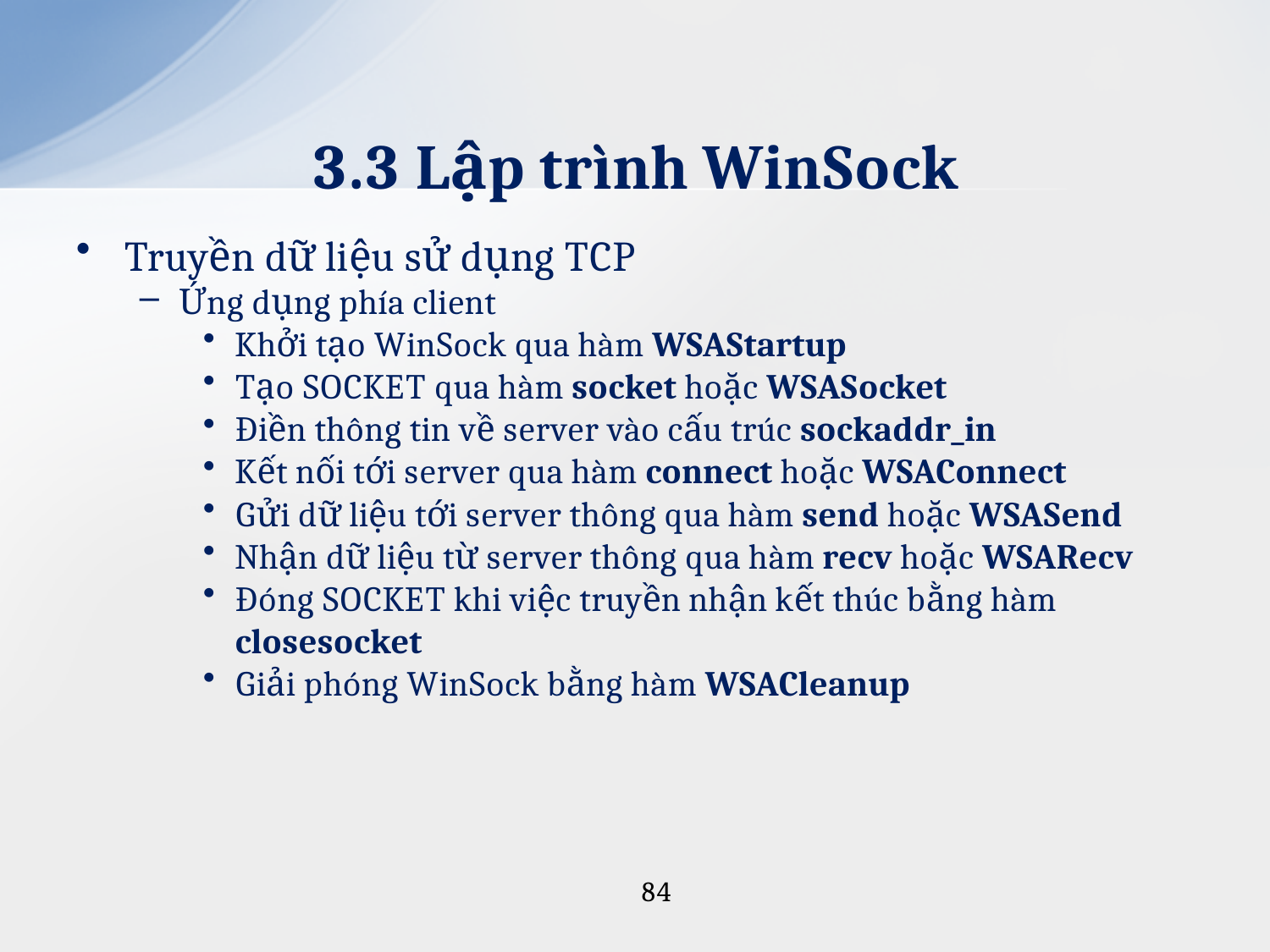

# 3.3 Lập trình WinSock
Truyền dữ liệu sử dụng TCP
Ứng dụng phía client
Khởi tạo WinSock qua hàm WSAStartup
Tạo SOCKET qua hàm socket hoặc WSASocket
Điền thông tin về server vào cấu trúc sockaddr_in
Kết nối tới server qua hàm connect hoặc WSAConnect
Gửi dữ liệu tới server thông qua hàm send hoặc WSASend
Nhận dữ liệu từ server thông qua hàm recv hoặc WSARecv
Đóng SOCKET khi việc truyền nhận kết thúc bằng hàm closesocket
Giải phóng WinSock bằng hàm WSACleanup

84